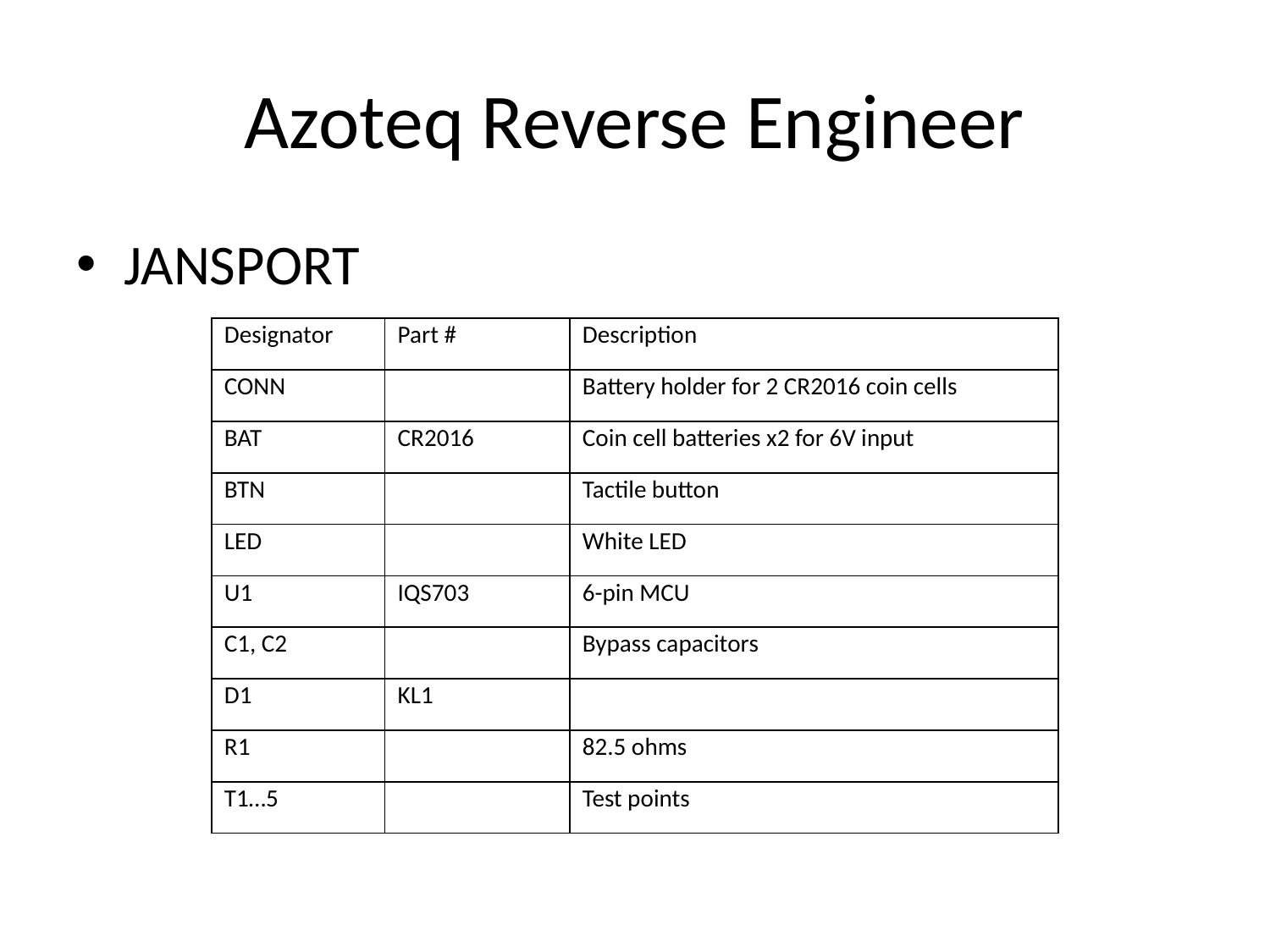

# Azoteq Reverse Engineer
JANSPORT

| Designator | Part # | Description |
| --- | --- | --- |
| CONN |  | Battery holder for 2 CR2016 coin cells |
| BAT | CR2016 | Coin cell batteries x2 for 6V input |
| BTN |  | Tactile button |
| LED |  | White LED |
| U1 | IQS703 | 6-pin MCU |
| C1, C2 |  | Bypass capacitors |
| D1 | KL1 |  |
| R1 |  | 82.5 ohms |
| T1…5 |  | Test points |